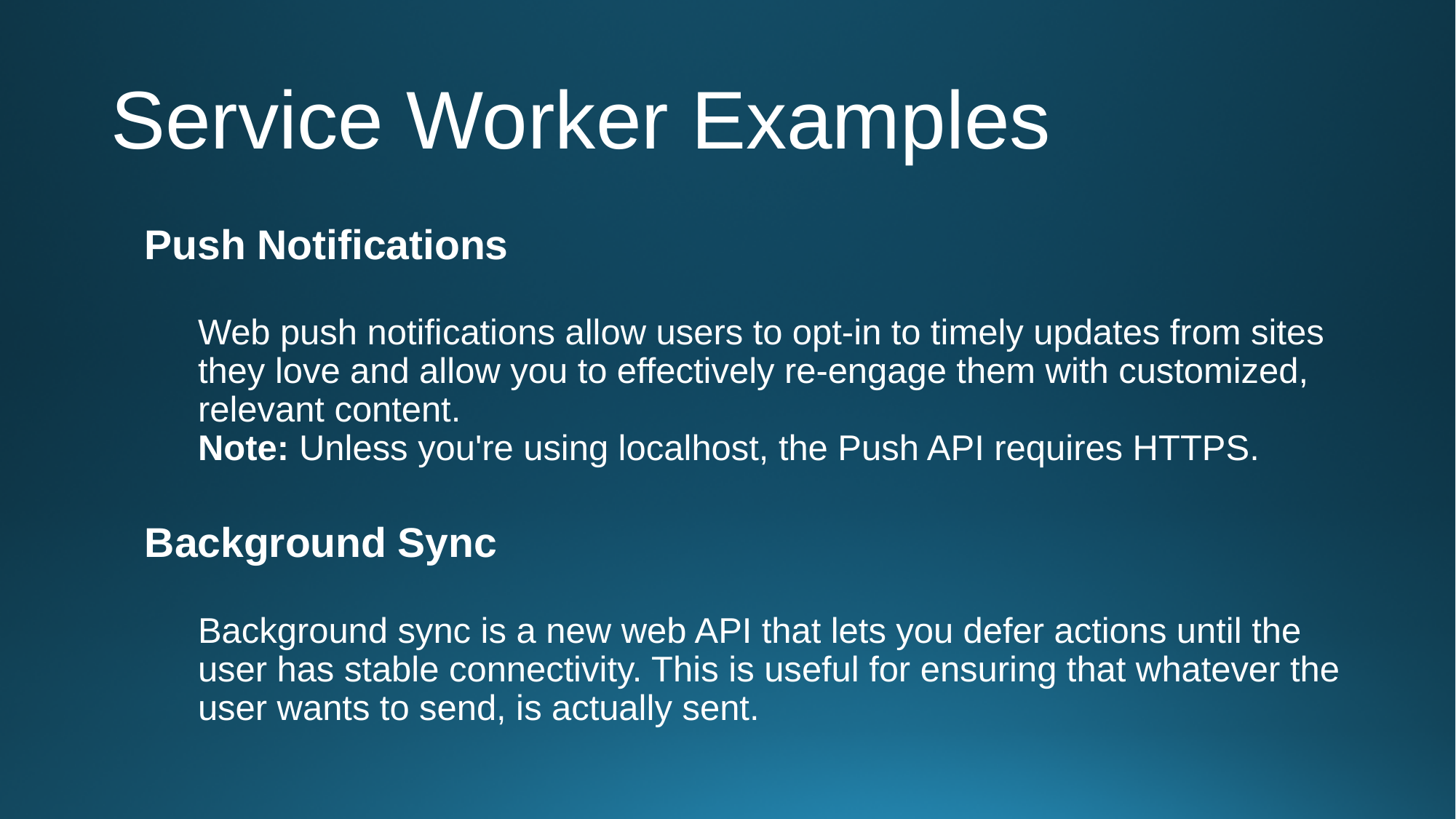

# Service Worker Examples
Push Notifications
Web push notifications allow users to opt-in to timely updates from sites they love and allow you to effectively re-engage them with customized, relevant content.
Note: Unless you're using localhost, the Push API requires HTTPS.
Background Sync
Background sync is a new web API that lets you defer actions until the user has stable connectivity. This is useful for ensuring that whatever the user wants to send, is actually sent.